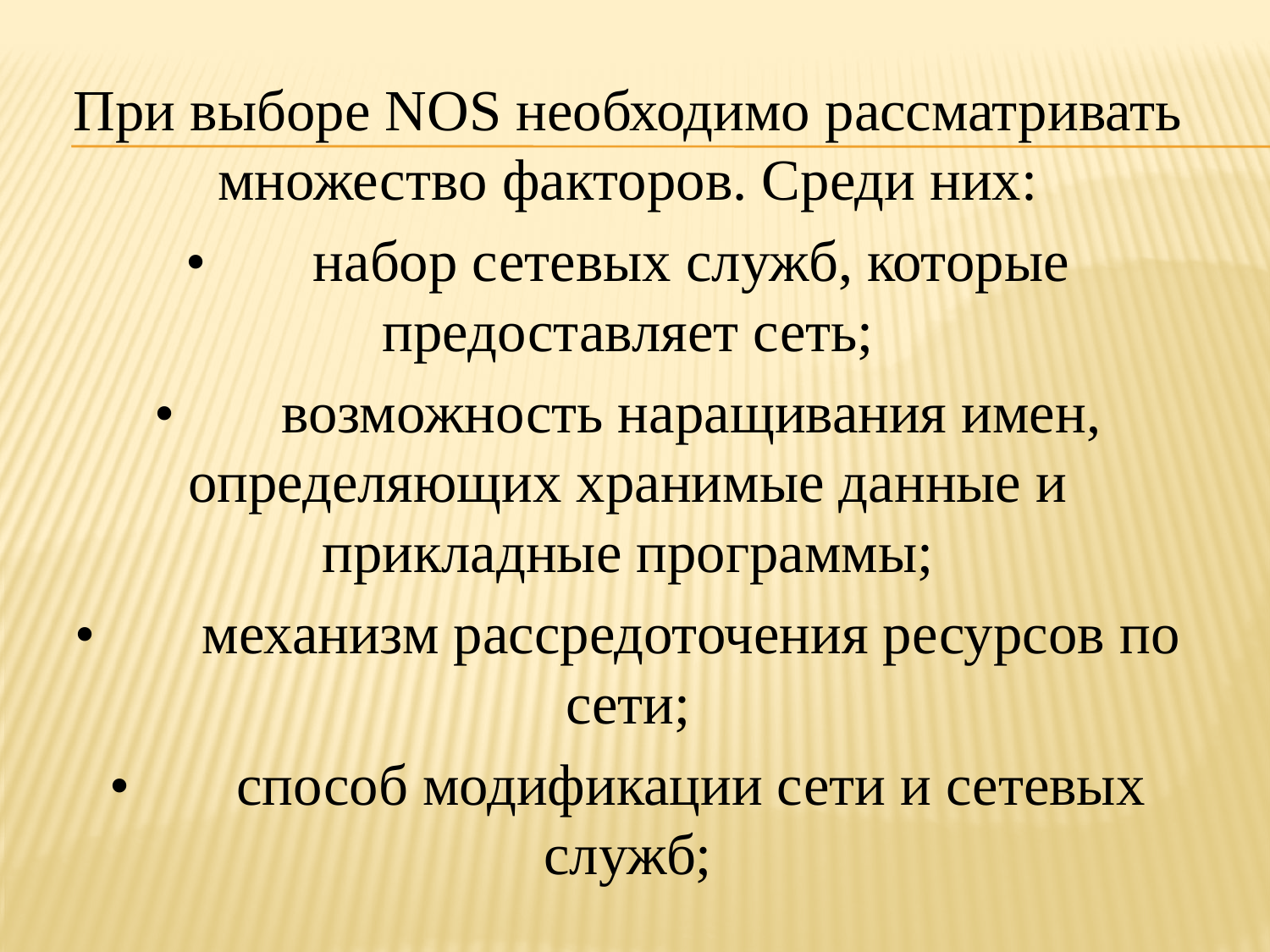

При выборе NOS необходимо рассматривать множество факторов. Среди них:
•	набор сетевых служб, которые предоставляет сеть;
•	возможность наращивания имен, определяющих хранимые данные и прикладные программы;
•	механизм рассредоточения ресурсов по сети;
•	способ модификации сети и сетевых служб;